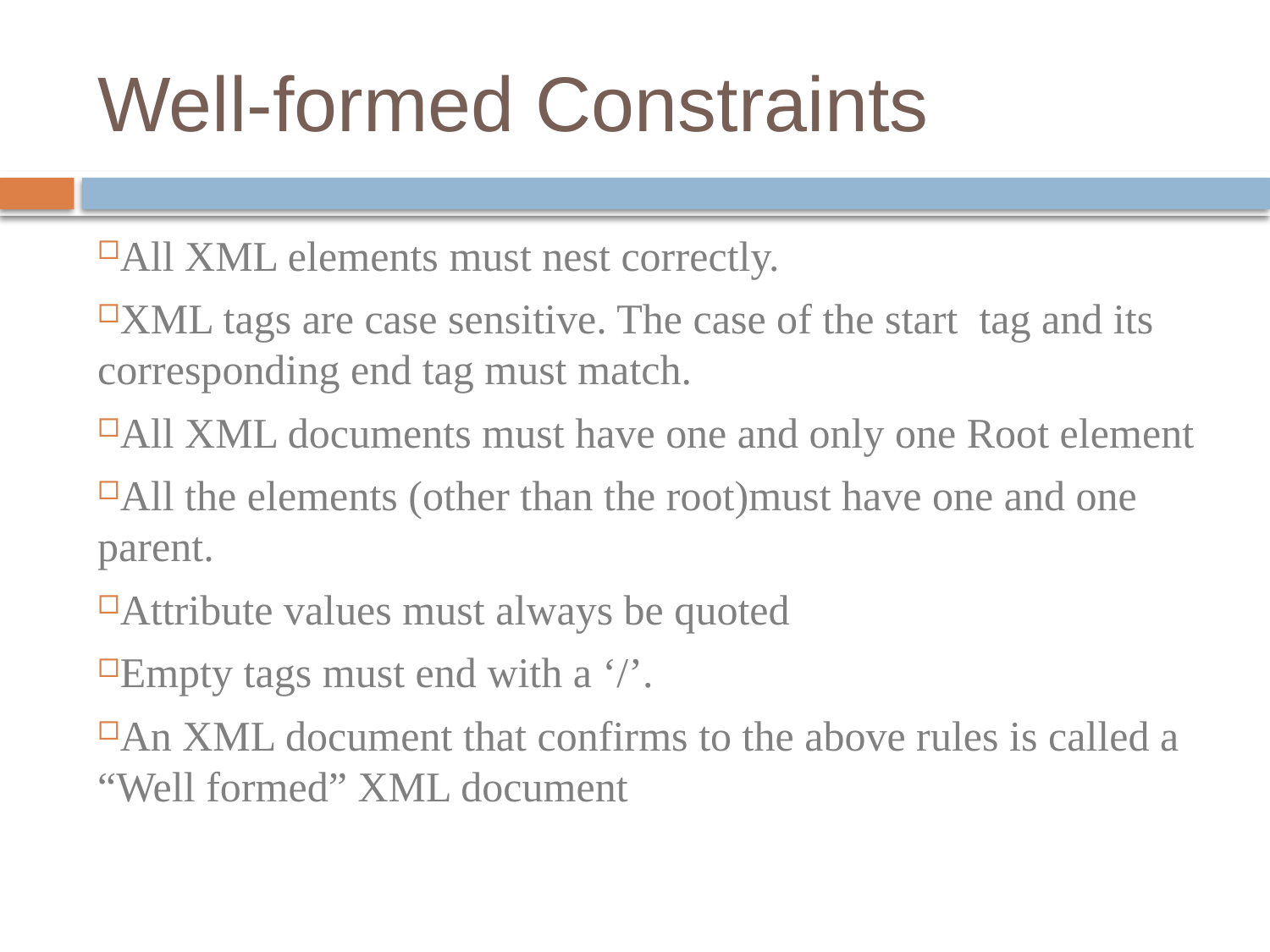

# Well-formed Constraints
All XML elements must nest correctly.
XML tags are case sensitive. The case of the start  tag and its corresponding end tag must match.
All XML documents must have one and only one Root element
All the elements (other than the root)must have one and one parent.
Attribute values must always be quoted
Empty tags must end with a ‘/’.
An XML document that confirms to the above rules is called a “Well formed” XML document